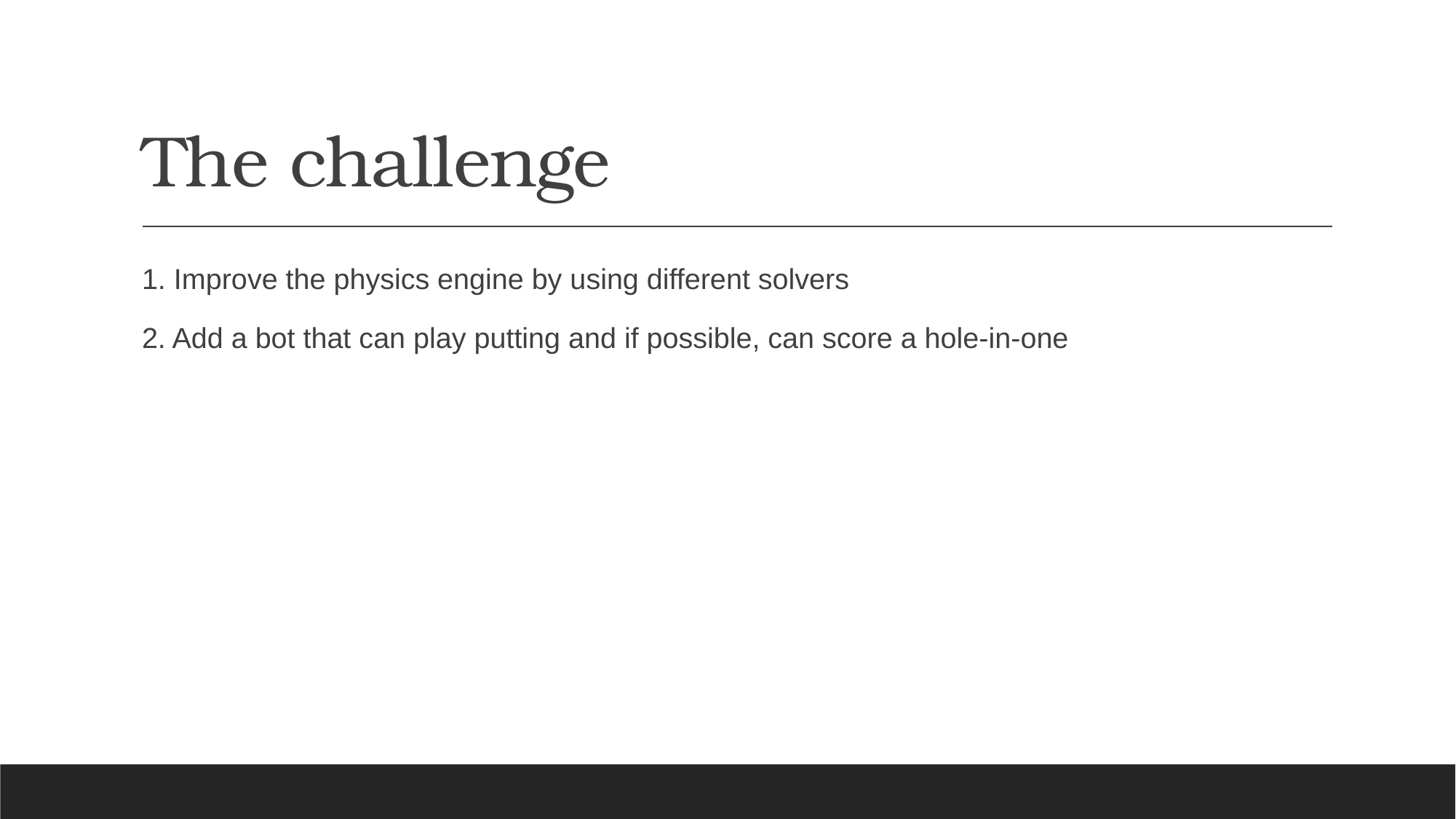

# The challenge
1. Improve the physics engine by using different solvers
2. Add a bot that can play putting and if possible, can score a hole-in-one